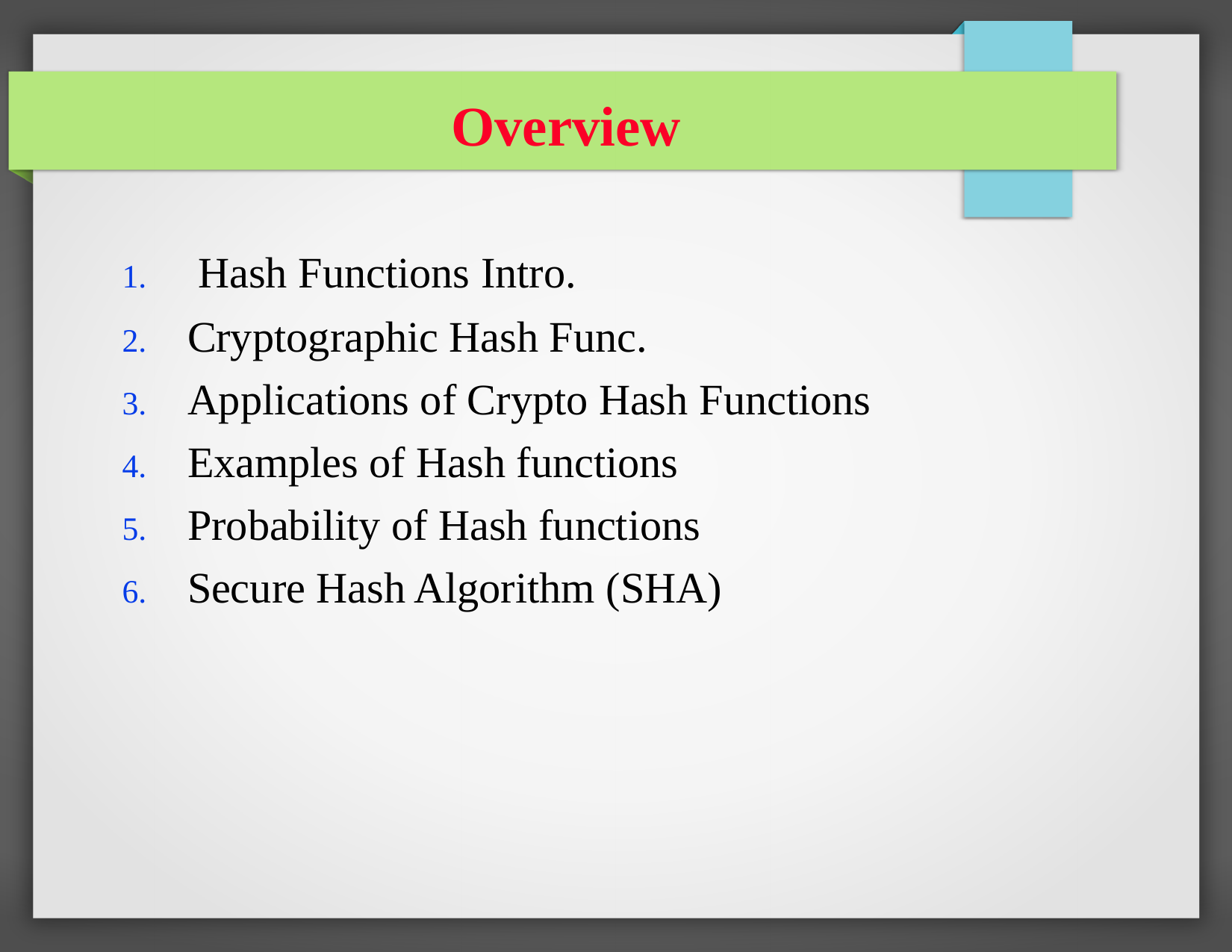

Overview
 Hash Functions Intro.
Cryptographic Hash Func.
Applications of Crypto Hash Functions
Examples of Hash functions
Probability of Hash functions
Secure Hash Algorithm (SHA)